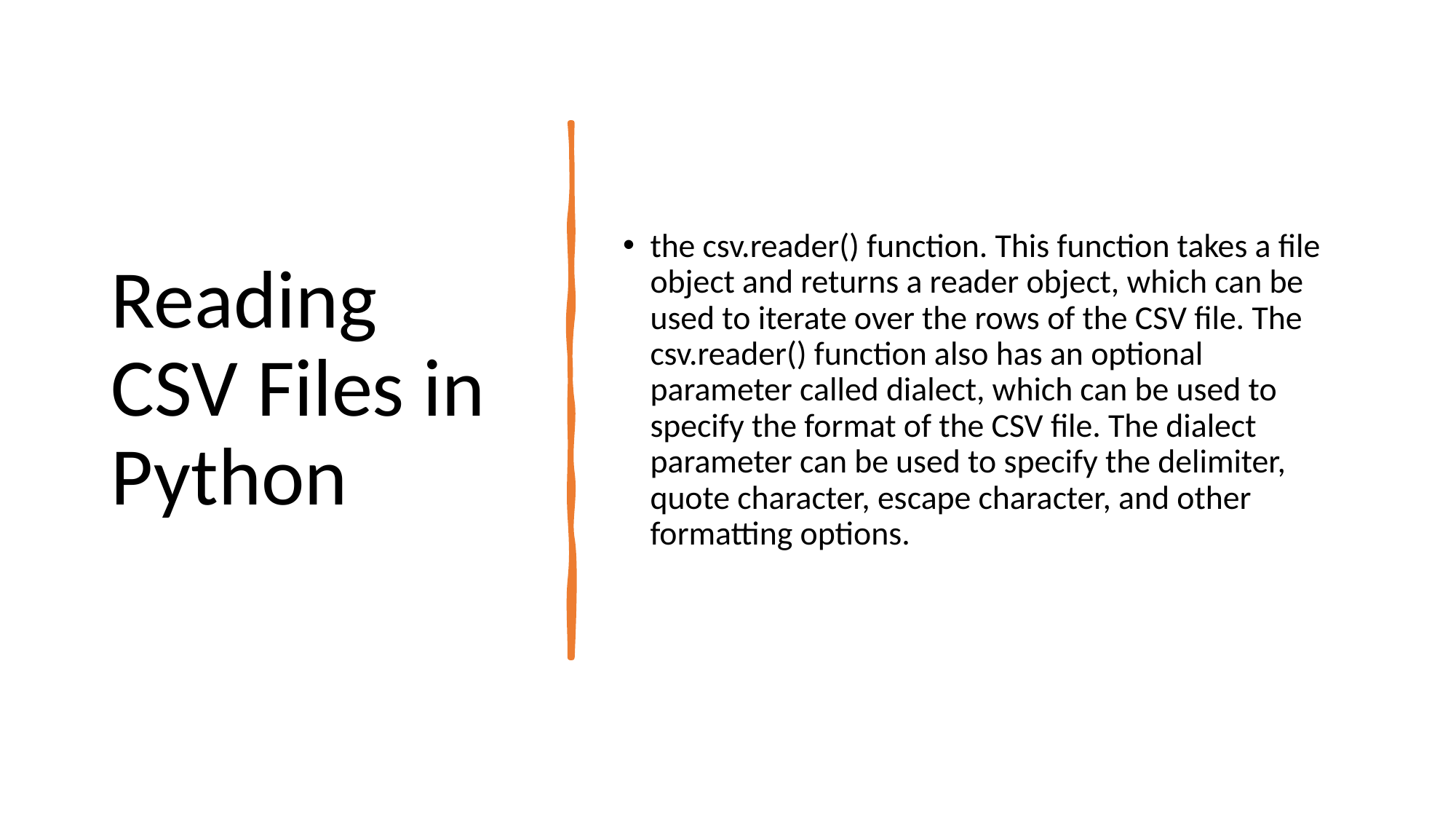

# Reading CSV Files in Python
the csv.reader() function. This function takes a file object and returns a reader object, which can be used to iterate over the rows of the CSV file. The csv.reader() function also has an optional parameter called dialect, which can be used to specify the format of the CSV file. The dialect parameter can be used to specify the delimiter, quote character, escape character, and other formatting options.